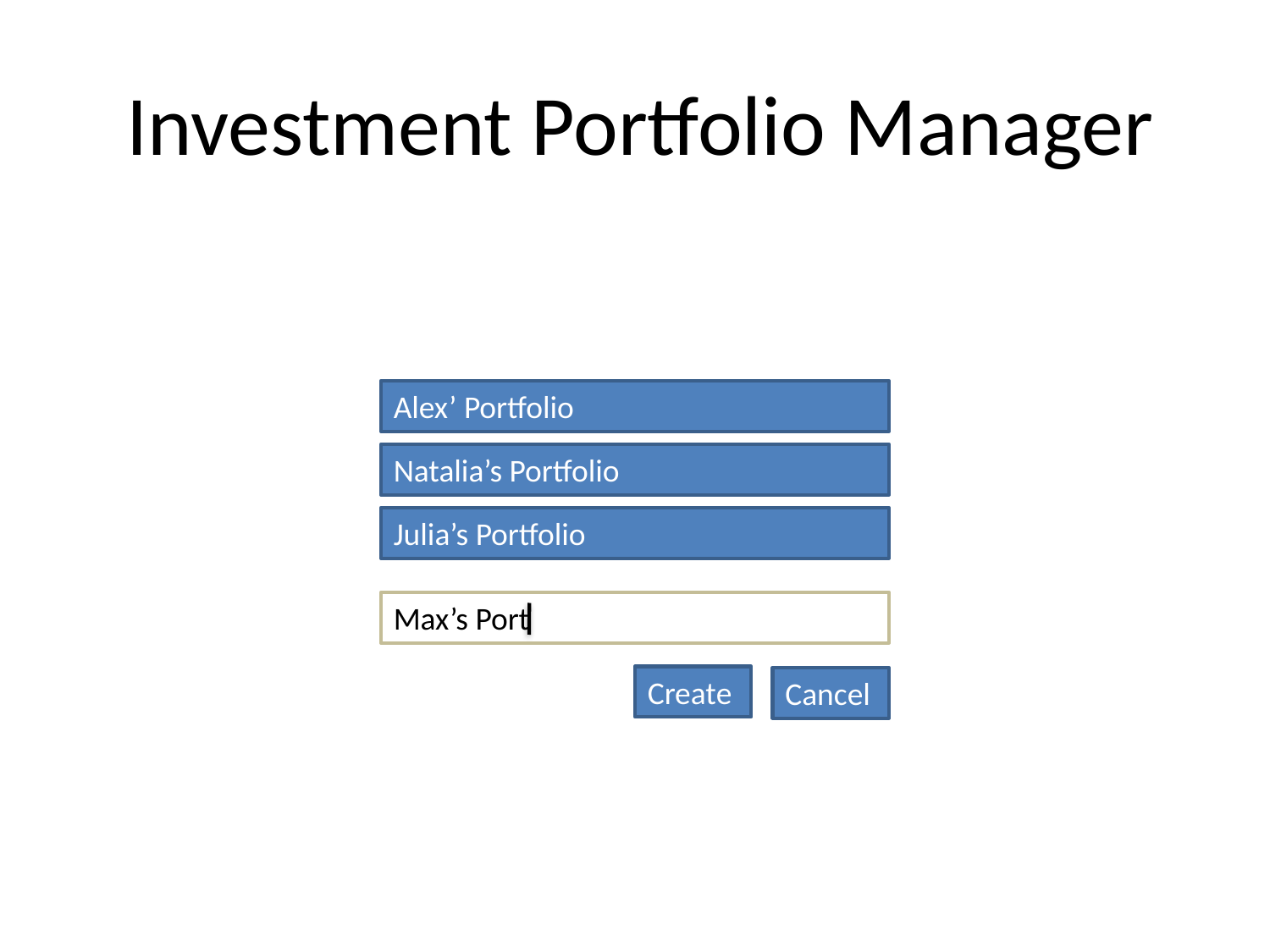

Investment Portfolio Manager
Alex’ Portfolio
Natalia’s Portfolio
Julia’s Portfolio
Max’s Port
Create
Cancel